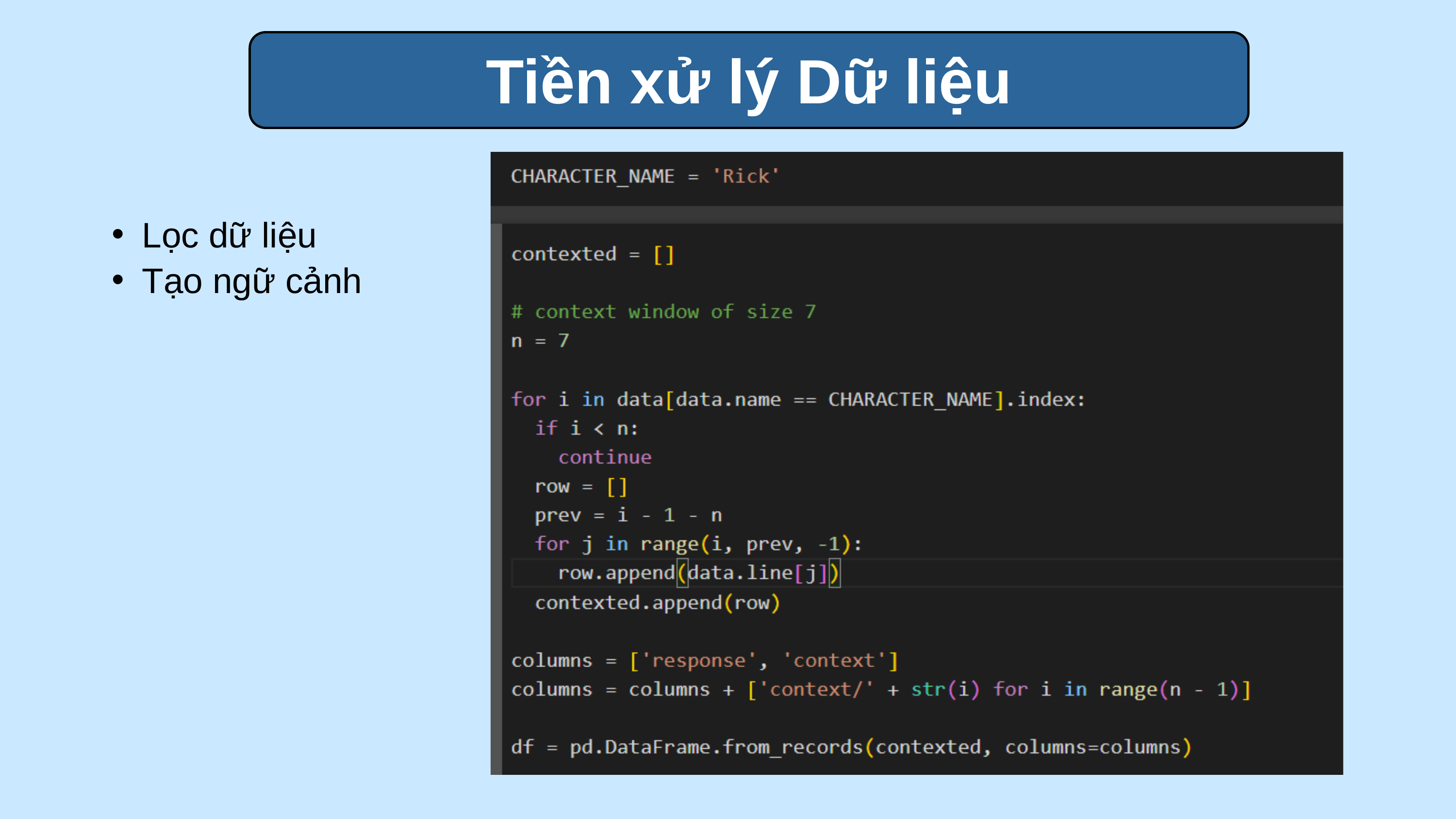

Tiền xử lý Dữ liệu

Lọc dữ liệu
Tạo ngữ cảnh